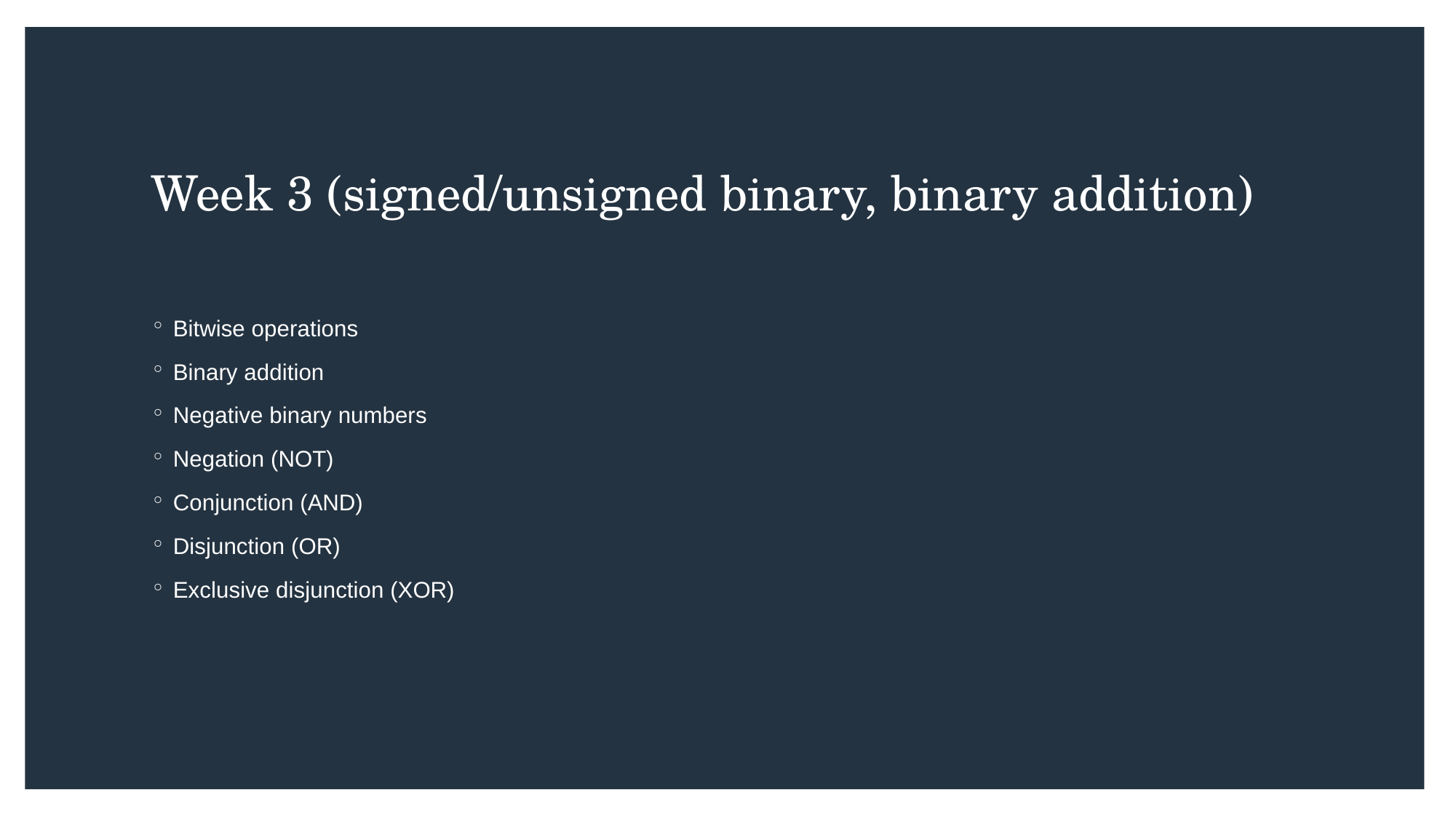

# Week 3 (signed/unsigned binary, binary addition)
Bitwise operations
Binary addition
Negative binary numbers
Negation (NOT)
Conjunction (AND)
Disjunction (OR)
Exclusive disjunction (XOR)